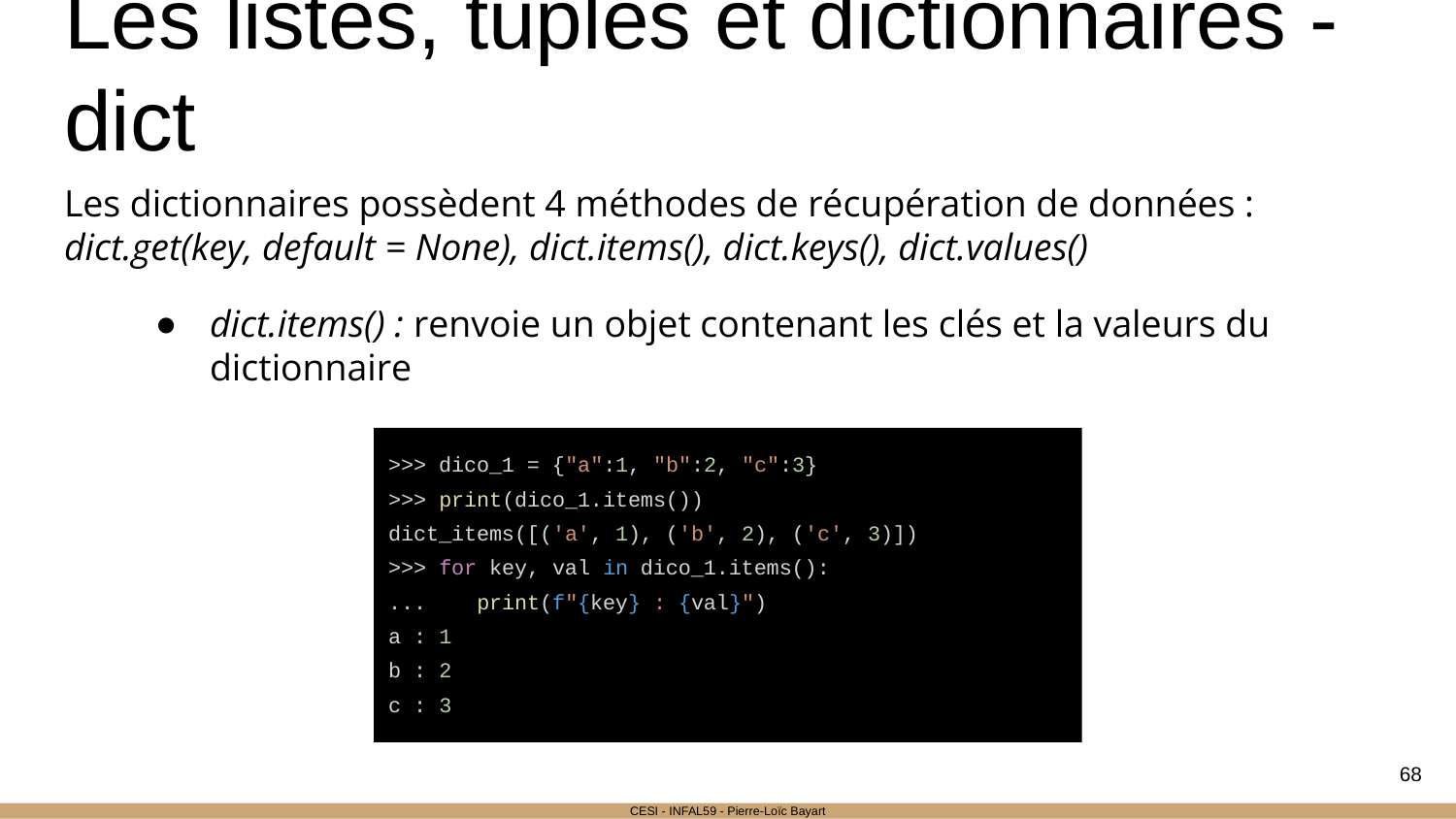

# Les listes, tuples et dictionnaires - dict
Les dictionnaires possèdent 4 méthodes de récupération de données : dict.get(key, default = None), dict.items(), dict.keys(), dict.values()
dict.items() : renvoie un objet contenant les clés et la valeurs du dictionnaire

>>> dico_1 = {"a":1, "b":2, "c":3}
>>> print(dico_1.items())
dict_items([('a', 1), ('b', 2), ('c', 3)])
>>> for key, val in dico_1.items():
...    print(f"{key} : {val}")
a : 1
b : 2
c : 3
68